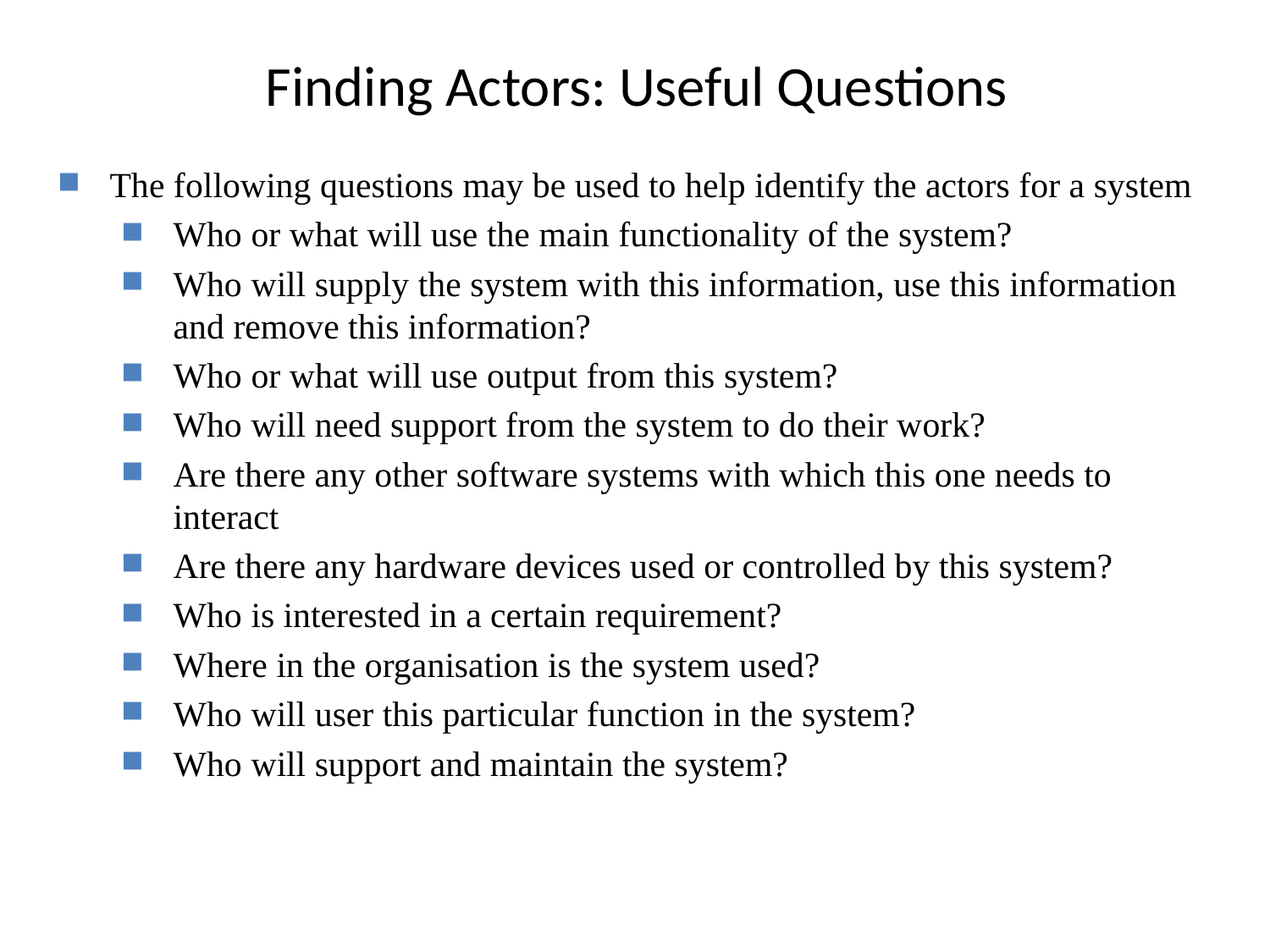

# Finding Actors: Useful Questions
The following questions may be used to help identify the actors for a system
Who or what will use the main functionality of the system?
Who will supply the system with this information, use this information and remove this information?
Who or what will use output from this system?
Who will need support from the system to do their work?
Are there any other software systems with which this one needs to interact
Are there any hardware devices used or controlled by this system?
Who is interested in a certain requirement?
Where in the organisation is the system used?
Who will user this particular function in the system?
Who will support and maintain the system?